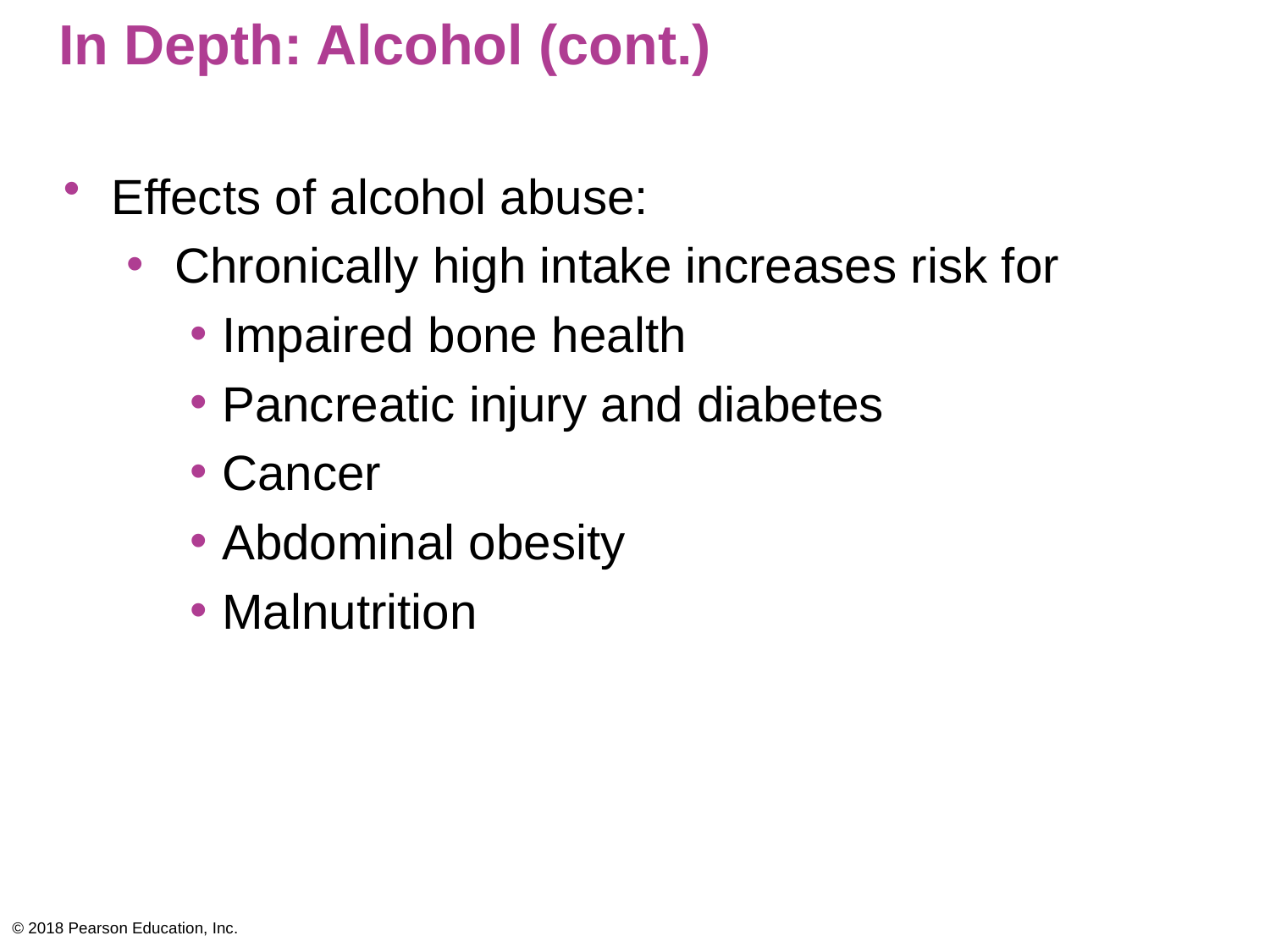

# In Depth: Alcohol (cont.)
Effects of alcohol abuse:
Chronically high intake increases risk for
Impaired bone health
Pancreatic injury and diabetes
Cancer
Abdominal obesity
Malnutrition
© 2018 Pearson Education, Inc.